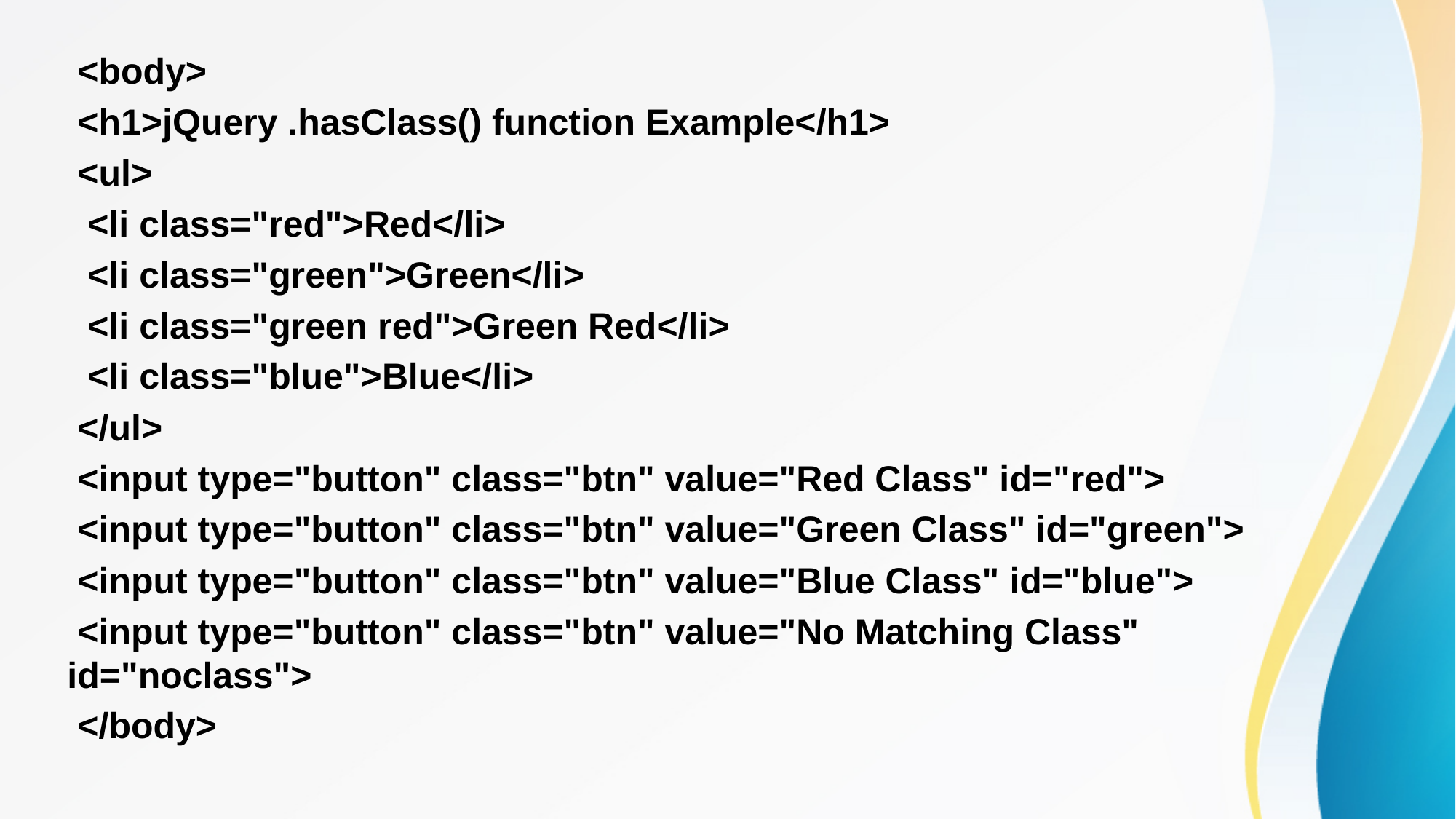

<body>
 <h1>jQuery .hasClass() function Example</h1>
 <ul>
  <li class="red">Red</li>
  <li class="green">Green</li>
  <li class="green red">Green Red</li>
  <li class="blue">Blue</li>
 </ul>
 <input type="button" class="btn" value="Red Class" id="red">
 <input type="button" class="btn" value="Green Class" id="green">
 <input type="button" class="btn" value="Blue Class" id="blue">
 <input type="button" class="btn" value="No Matching Class" id="noclass">
 </body>